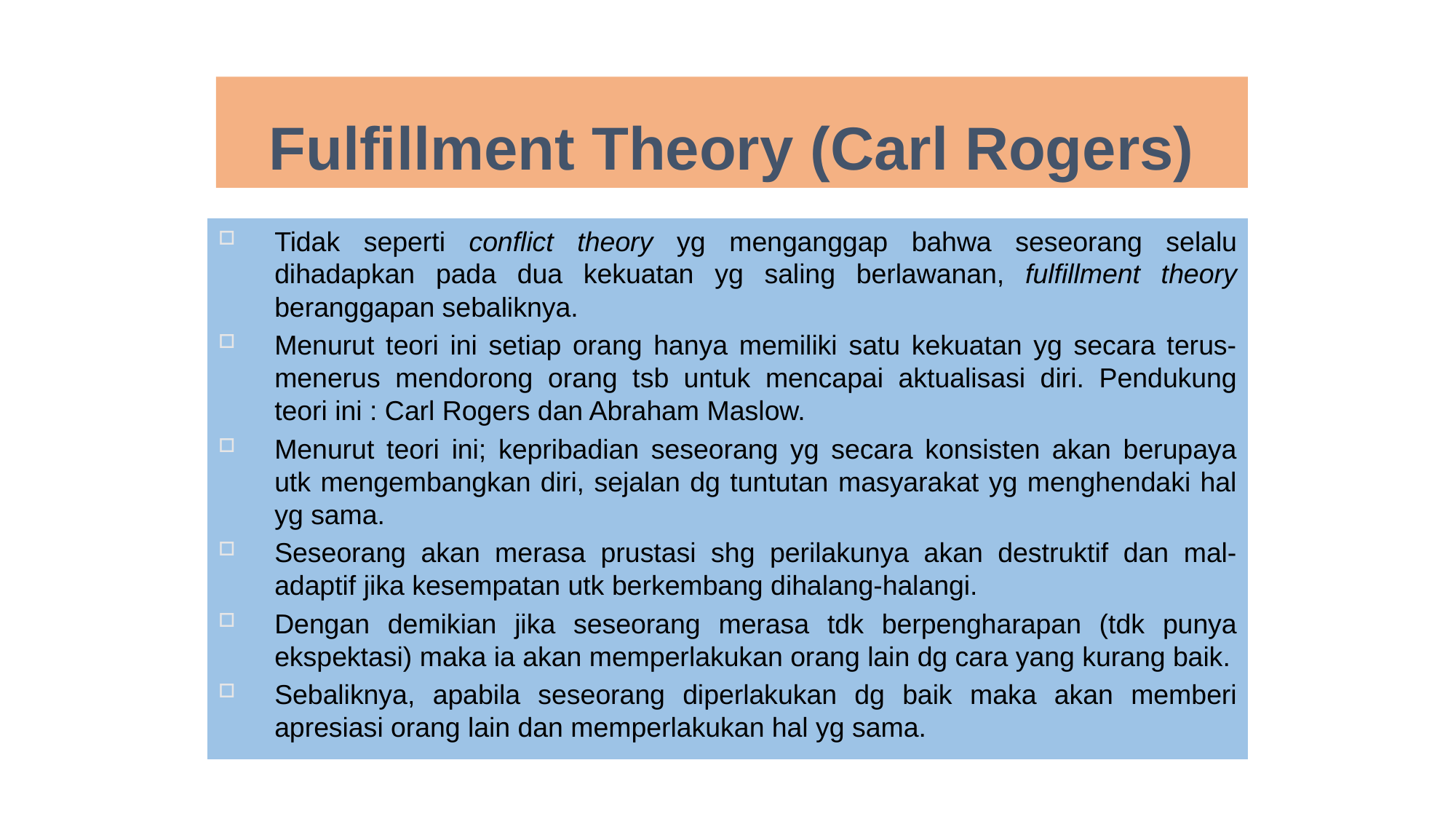

# Fulfillment Theory (Carl Rogers)
Tidak seperti conflict theory yg menganggap bahwa seseorang selalu dihadapkan pada dua kekuatan yg saling berlawanan, fulfillment theory beranggapan sebaliknya.
Menurut teori ini setiap orang hanya memiliki satu kekuatan yg secara terus-menerus mendorong orang tsb untuk mencapai aktualisasi diri. Pendukung teori ini : Carl Rogers dan Abraham Maslow.
Menurut teori ini; kepribadian seseorang yg secara konsisten akan berupaya utk mengembangkan diri, sejalan dg tuntutan masyarakat yg menghendaki hal yg sama.
Seseorang akan merasa prustasi shg perilakunya akan destruktif dan mal-adaptif jika kesempatan utk berkembang dihalang-halangi.
Dengan demikian jika seseorang merasa tdk berpengharapan (tdk punya ekspektasi) maka ia akan memperlakukan orang lain dg cara yang kurang baik.
Sebaliknya, apabila seseorang diperlakukan dg baik maka akan memberi apresiasi orang lain dan memperlakukan hal yg sama.